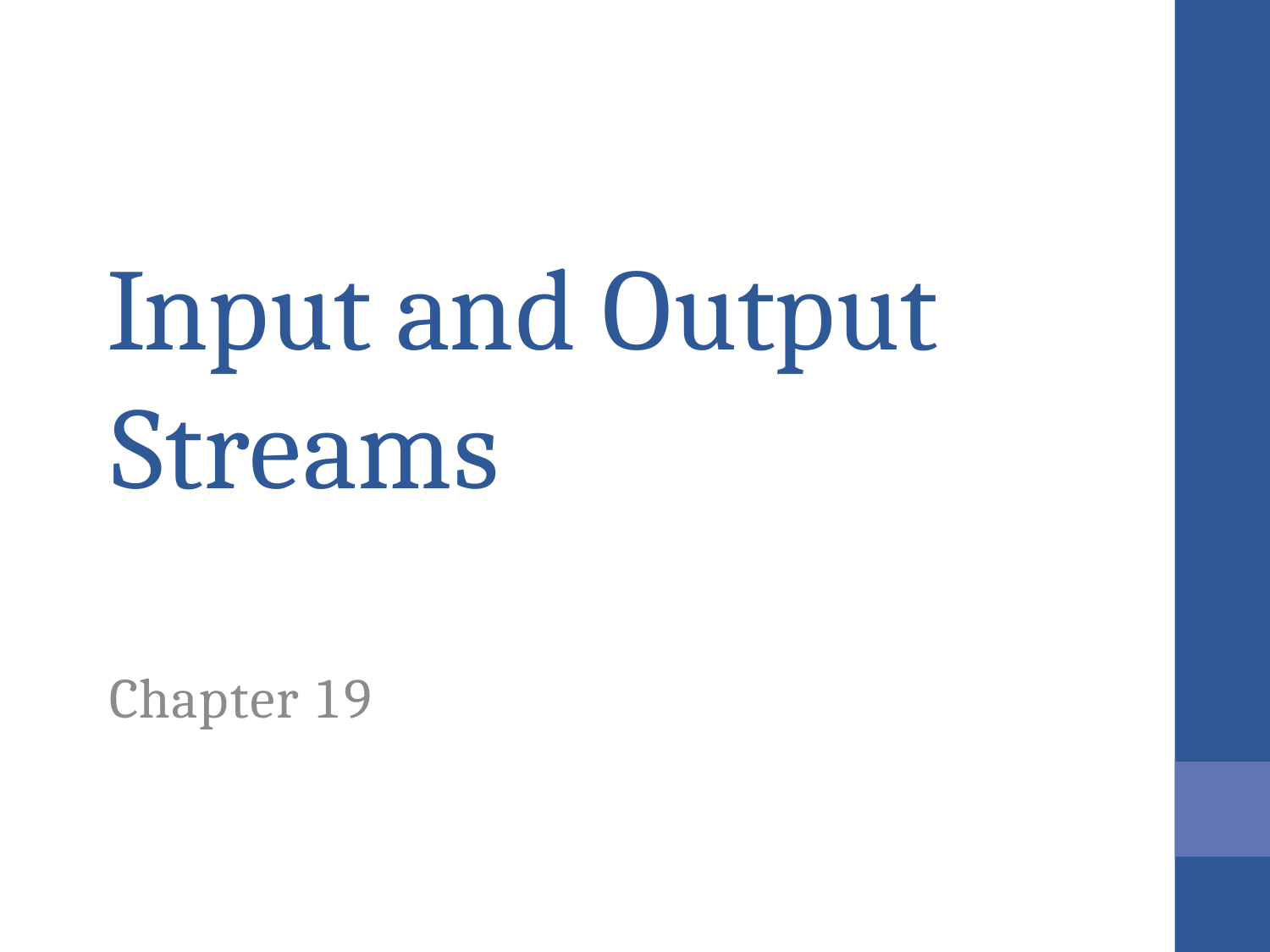

# Input and Output Streams
Chapter 19